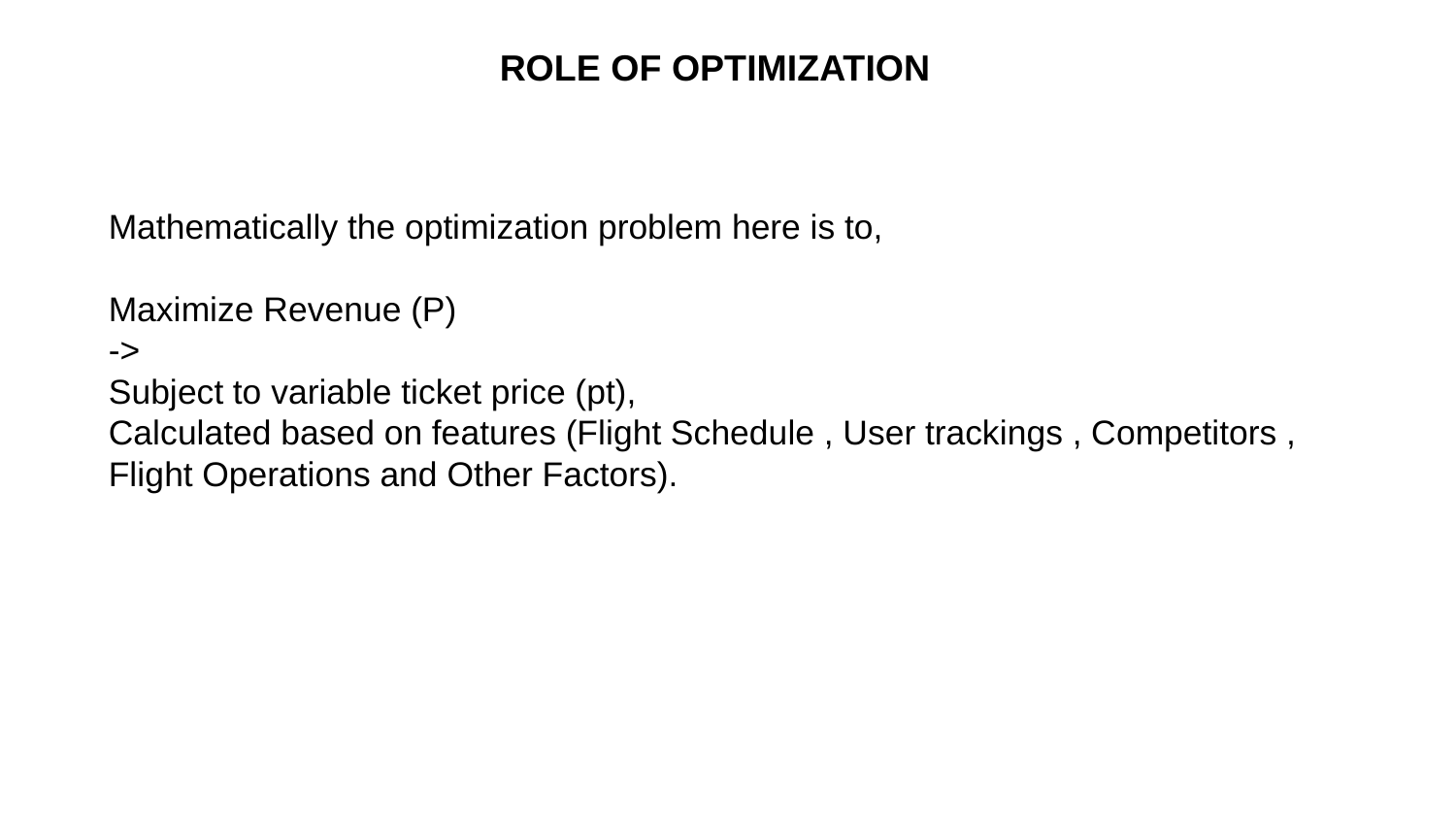

ROLE OF OPTIMIZATION
Mathematically the optimization problem here is to,

Maximize Revenue (P)
->
Subject to variable ticket price (pt),
Calculated based on features (Flight Schedule , User trackings , Competitors , Flight Operations and Other Factors).